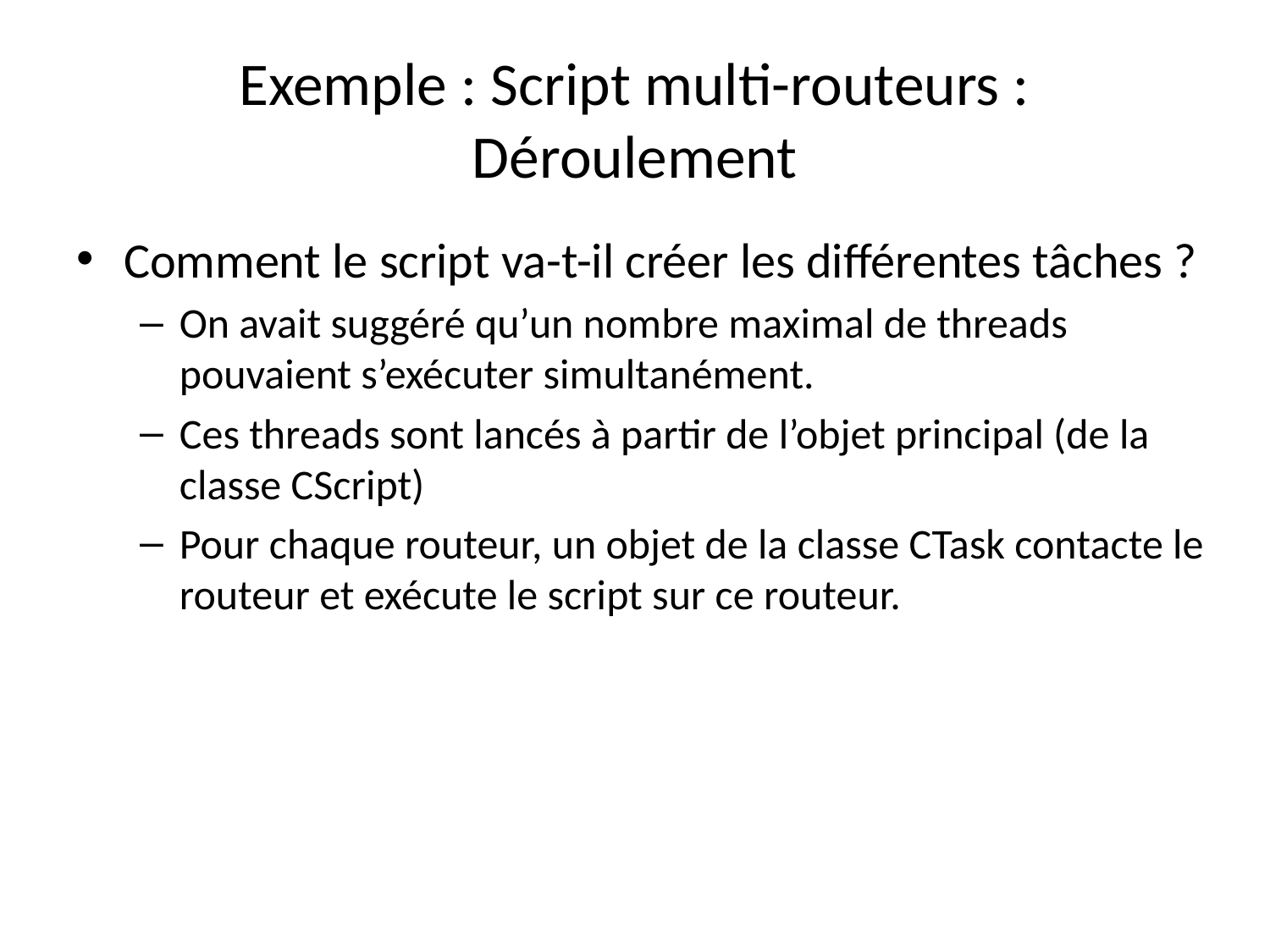

# Exemple : Script multi-routeurs : Déroulement
Comment le script va-t-il créer les différentes tâches ?
On avait suggéré qu’un nombre maximal de threads pouvaient s’exécuter simultanément.
Ces threads sont lancés à partir de l’objet principal (de la classe CScript)
Pour chaque routeur, un objet de la classe CTask contacte le routeur et exécute le script sur ce routeur.